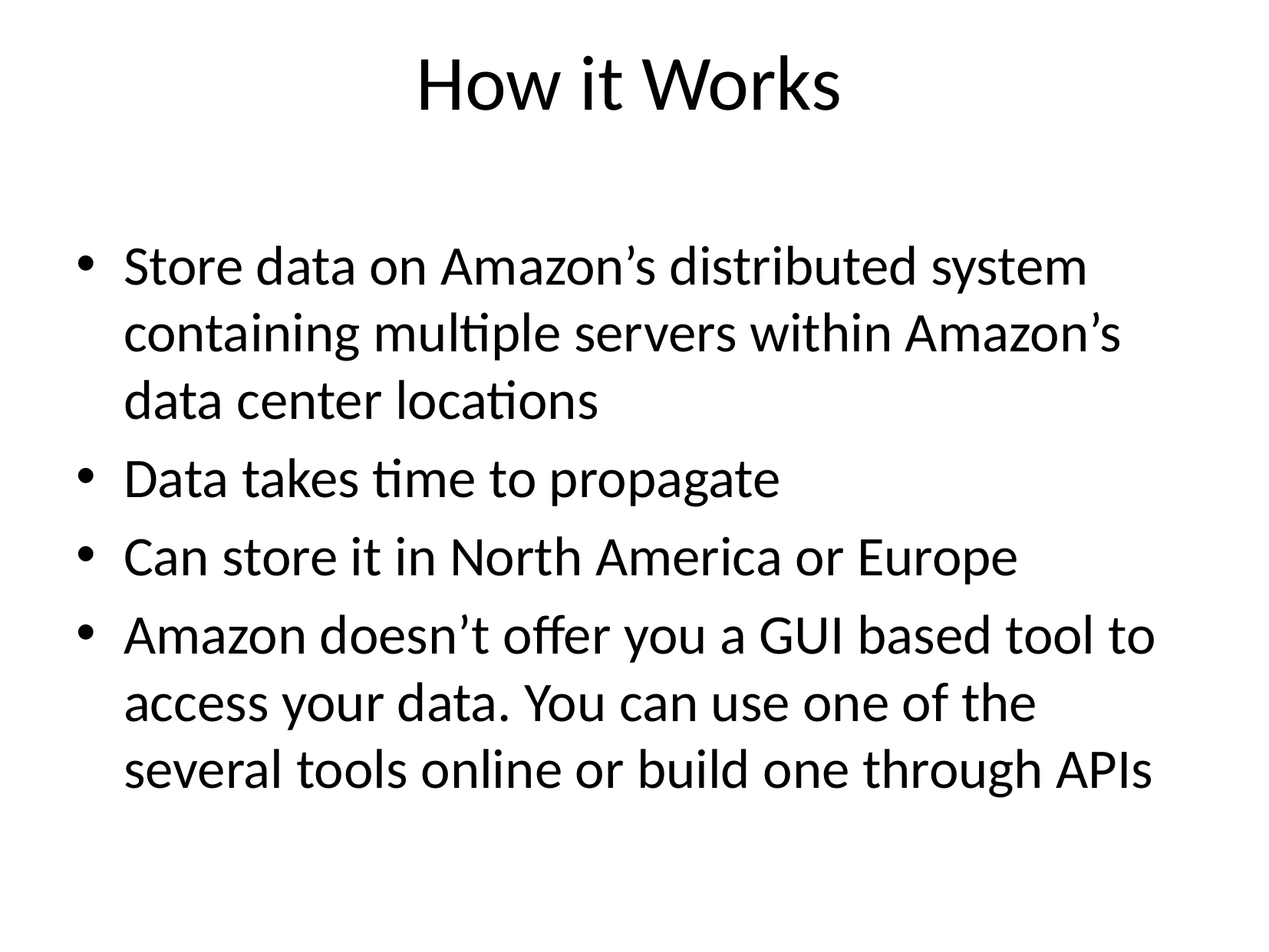

# How it Works
Store data on Amazon’s distributed system containing multiple servers within Amazon’s data center locations
Data takes time to propagate
Can store it in North America or Europe
Amazon doesn’t offer you a GUI based tool to access your data. You can use one of the several tools online or build one through APIs